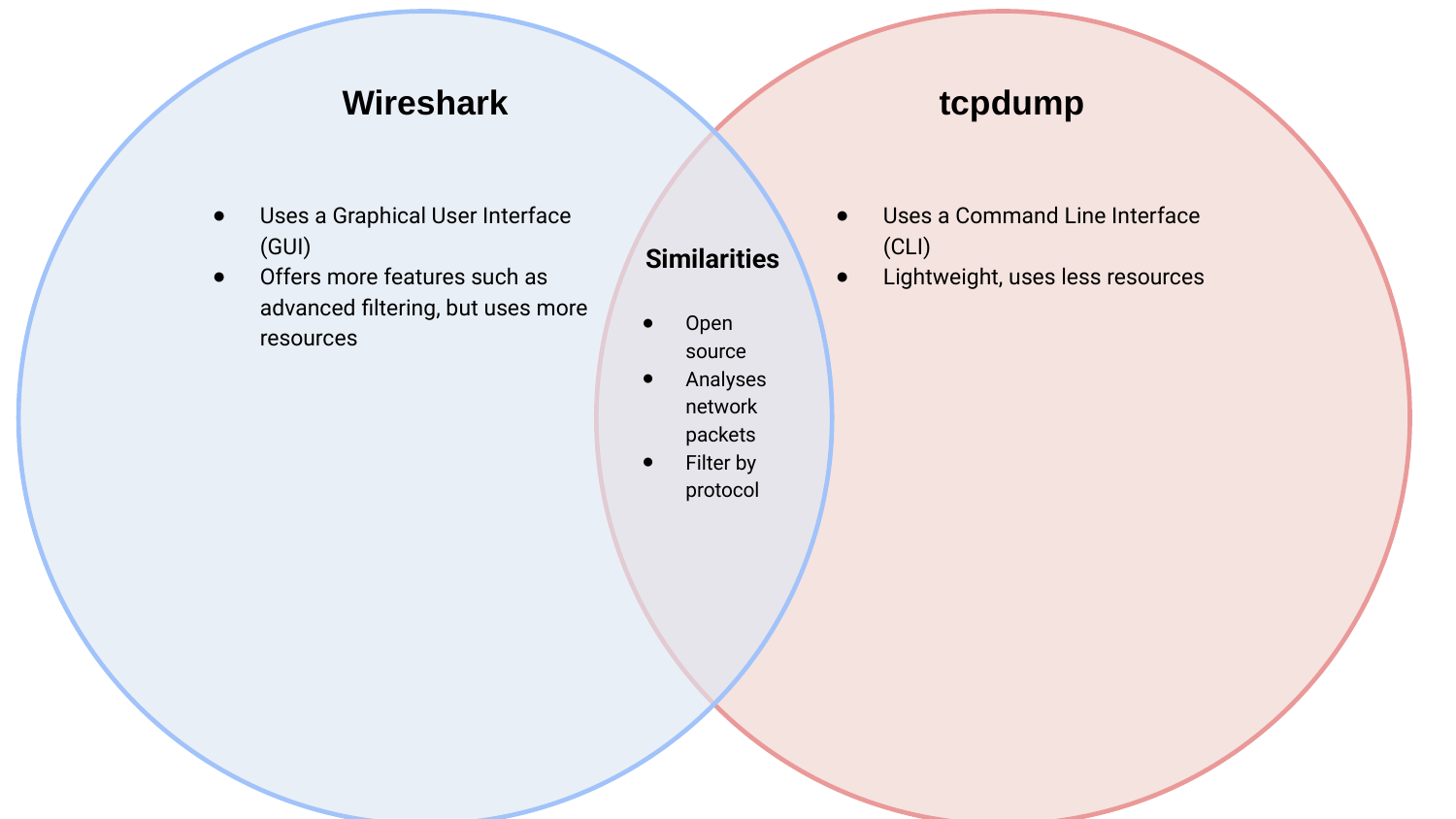

Wireshark
tcpdump
Uses a Graphical User Interface (GUI)
Offers more features such as advanced filtering, but uses more resources
Uses a Command Line Interface (CLI)
Lightweight, uses less resources
Similarities

Open source
Analyses network packets
Filter by protocol